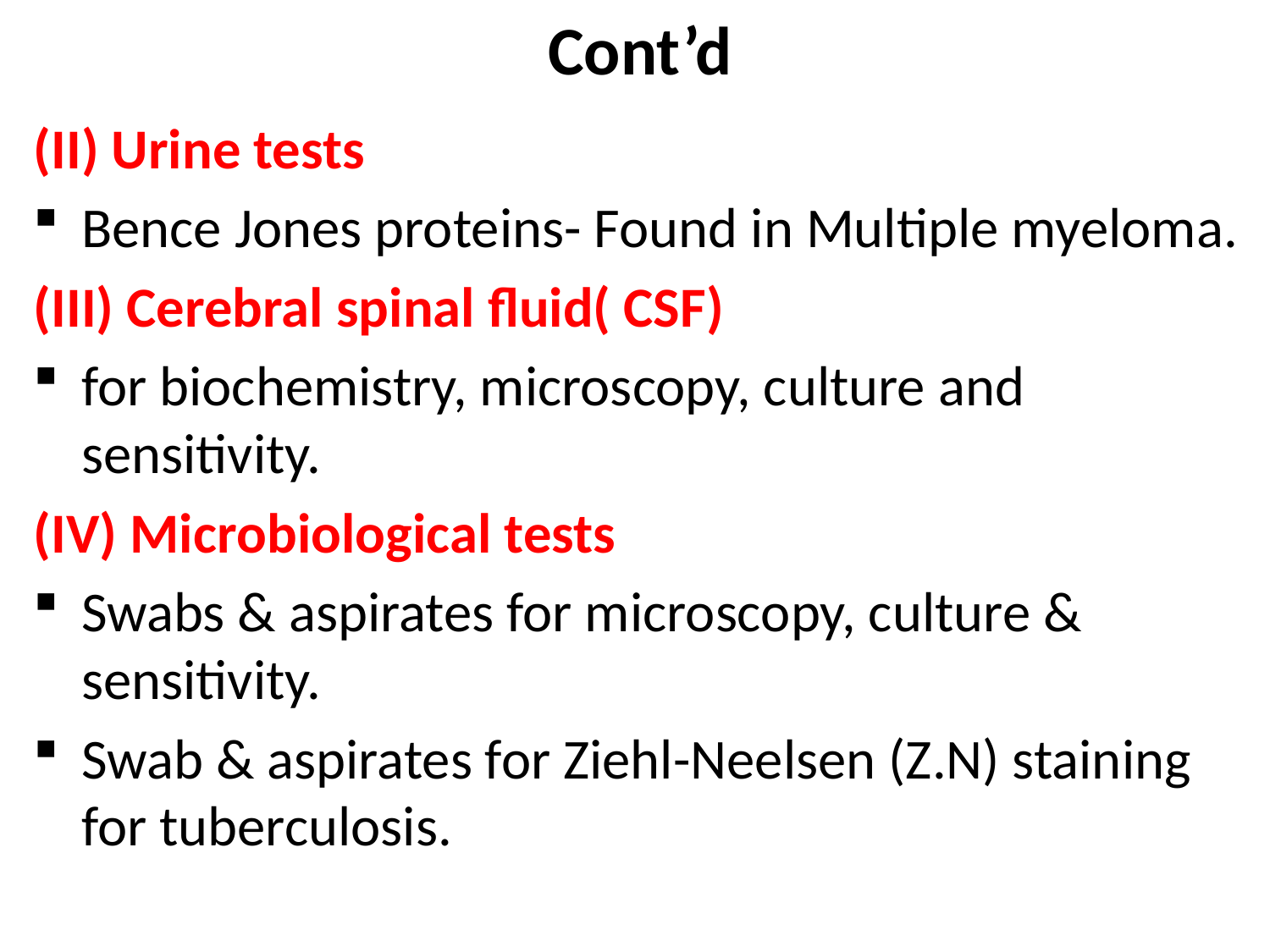

# Cont’d
(II) Urine tests
Bence Jones proteins- Found in Multiple myeloma.
(III) Cerebral spinal fluid( CSF)
for biochemistry, microscopy, culture and sensitivity.
(IV) Microbiological tests
Swabs & aspirates for microscopy, culture & sensitivity.
Swab & aspirates for Ziehl-Neelsen (Z.N) staining for tuberculosis.